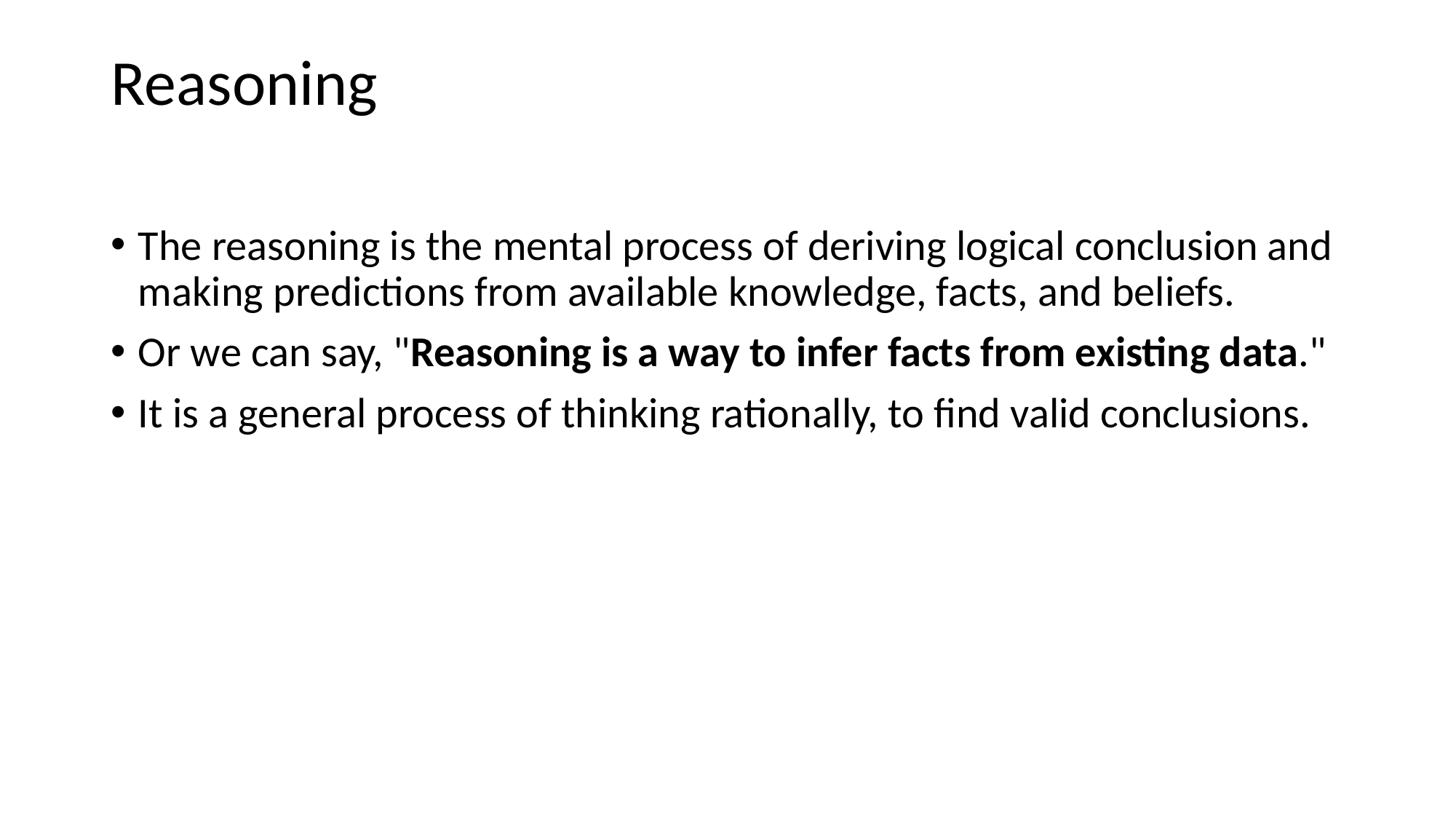

# Reasoning
The reasoning is the mental process of deriving logical conclusion and making predictions from available knowledge, facts, and beliefs.
Or we can say, "Reasoning is a way to infer facts from existing data."
It is a general process of thinking rationally, to find valid conclusions.